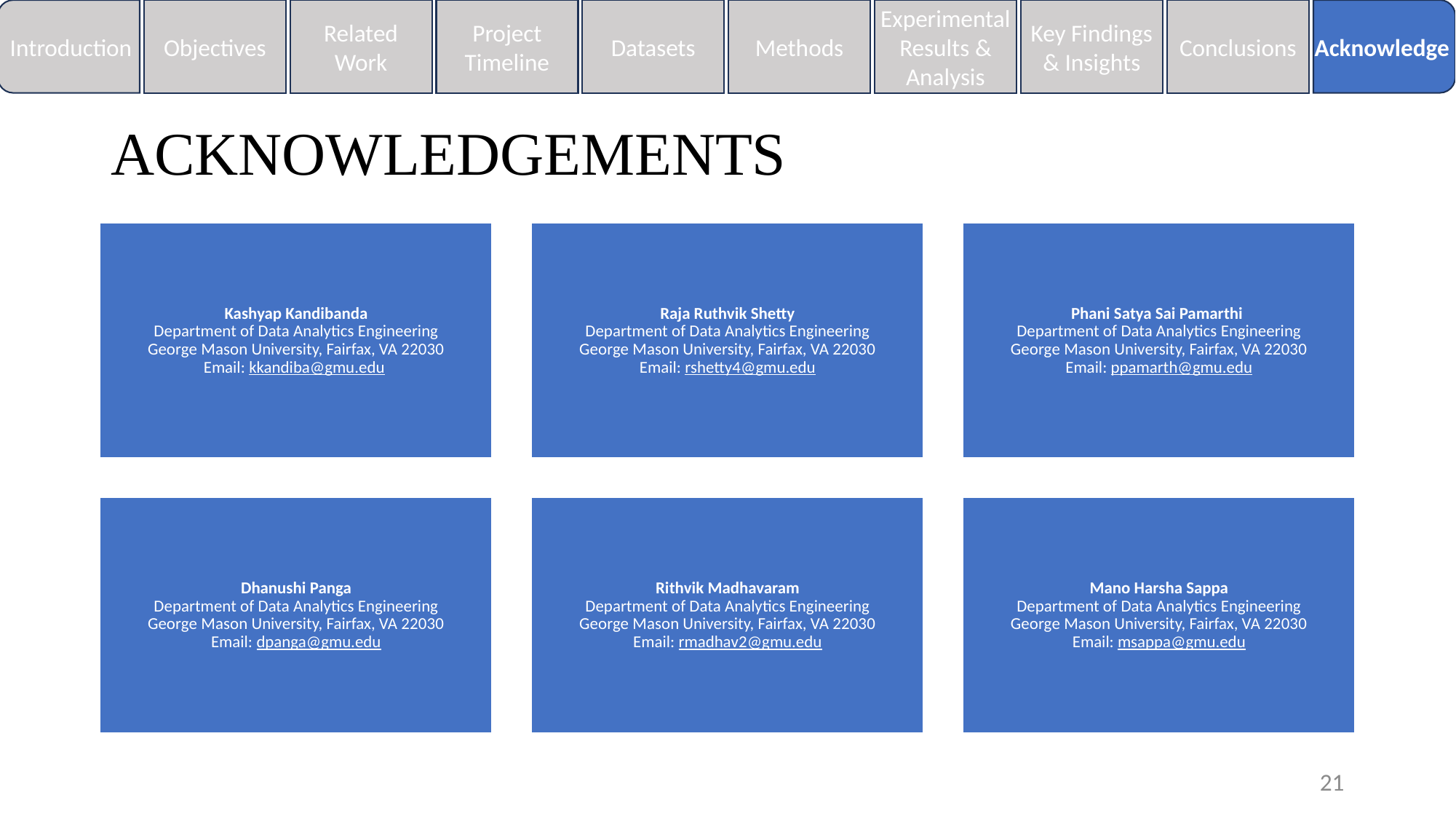

Project Timeline
Datasets
Methods
Experimental Results & Analysis
Key Findings & Insights
Conclusions
Acknowledge
Introduction
Objectives
Related Work
# ACKNOWLEDGEMENTS
Kashyap Kandibanda
Department of Data Analytics Engineering
George Mason University, Fairfax, VA 22030
Email: kkandiba@gmu.edu
Raja Ruthvik Shetty
Department of Data Analytics Engineering
George Mason University, Fairfax, VA 22030
Email: rshetty4@gmu.edu
Phani Satya Sai Pamarthi
Department of Data Analytics Engineering
George Mason University, Fairfax, VA 22030
Email: ppamarth@gmu.edu
Dhanushi Panga
Department of Data Analytics Engineering
George Mason University, Fairfax, VA 22030
Email: dpanga@gmu.edu
Rithvik Madhavaram
Department of Data Analytics Engineering
George Mason University, Fairfax, VA 22030
Email: rmadhav2@gmu.edu
Mano Harsha Sappa
Department of Data Analytics Engineering
George Mason University, Fairfax, VA 22030
Email: msappa@gmu.edu
21